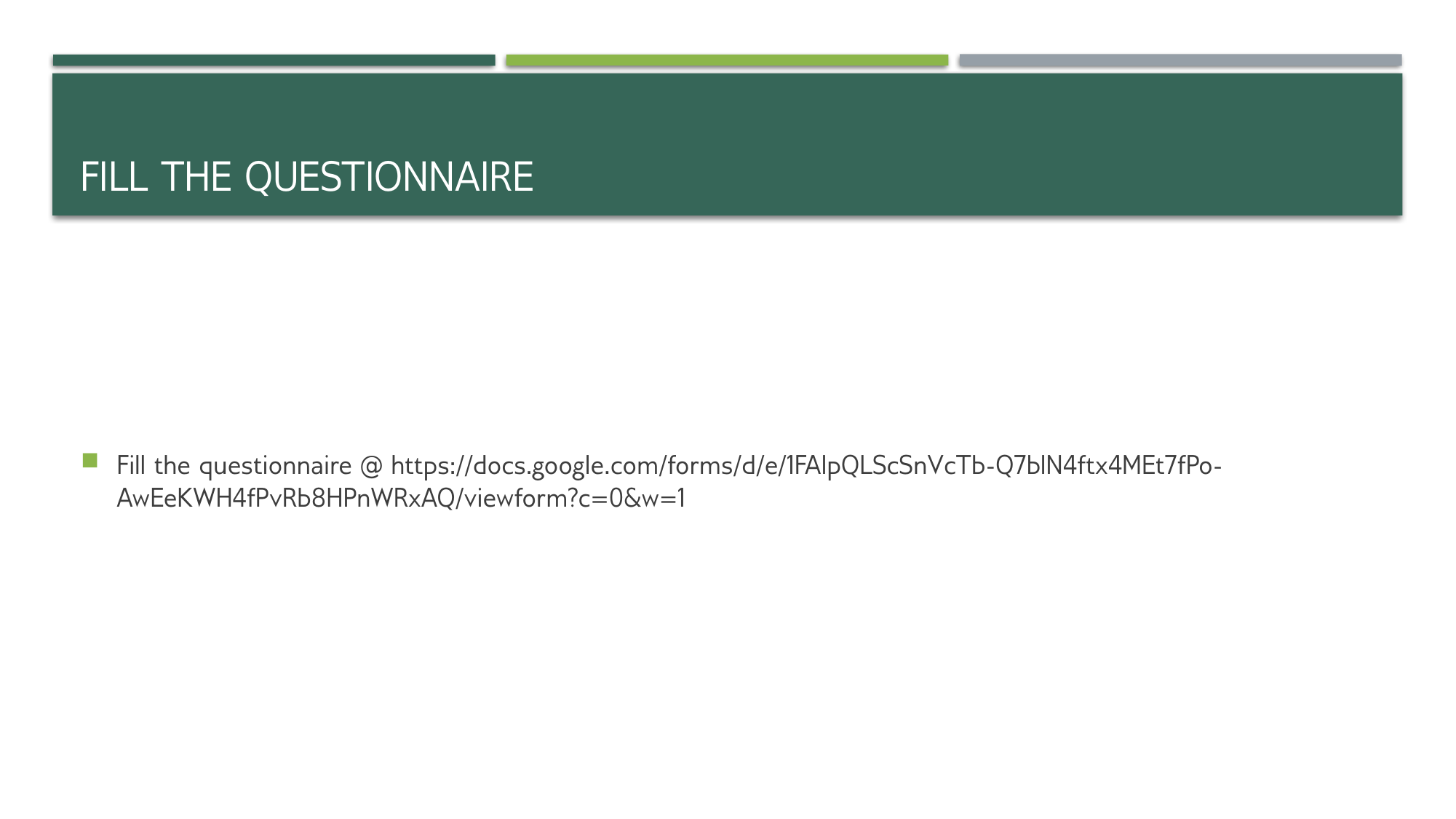

# Fill the questionnaire
Fill the questionnaire @ https://docs.google.com/forms/d/e/1FAIpQLScSnVcTb-Q7blN4ftx4MEt7fPo-AwEeKWH4fPvRb8HPnWRxAQ/viewform?c=0&w=1